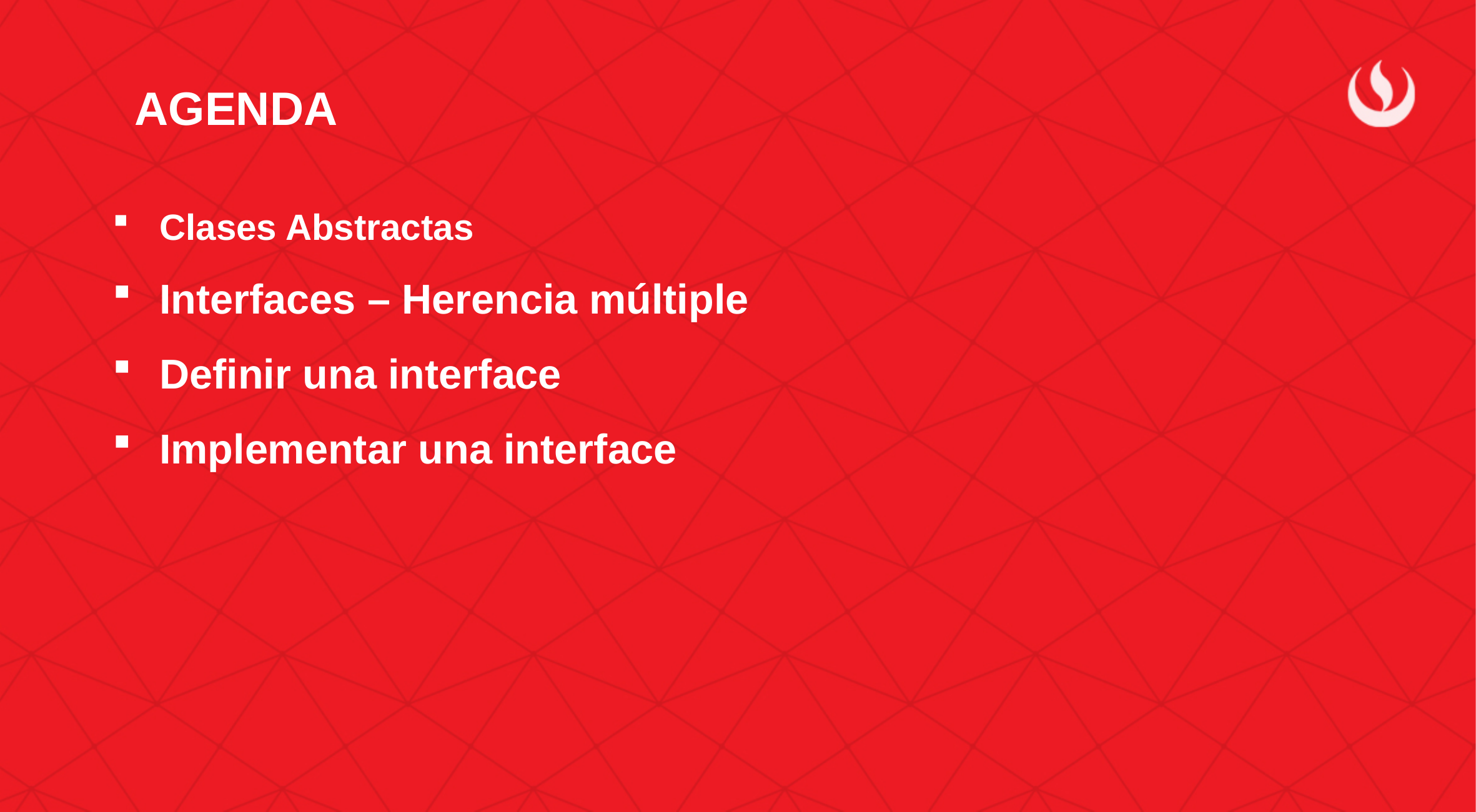

AGENDA
Clases Abstractas
Interfaces – Herencia múltiple
Definir una interface
Implementar una interface